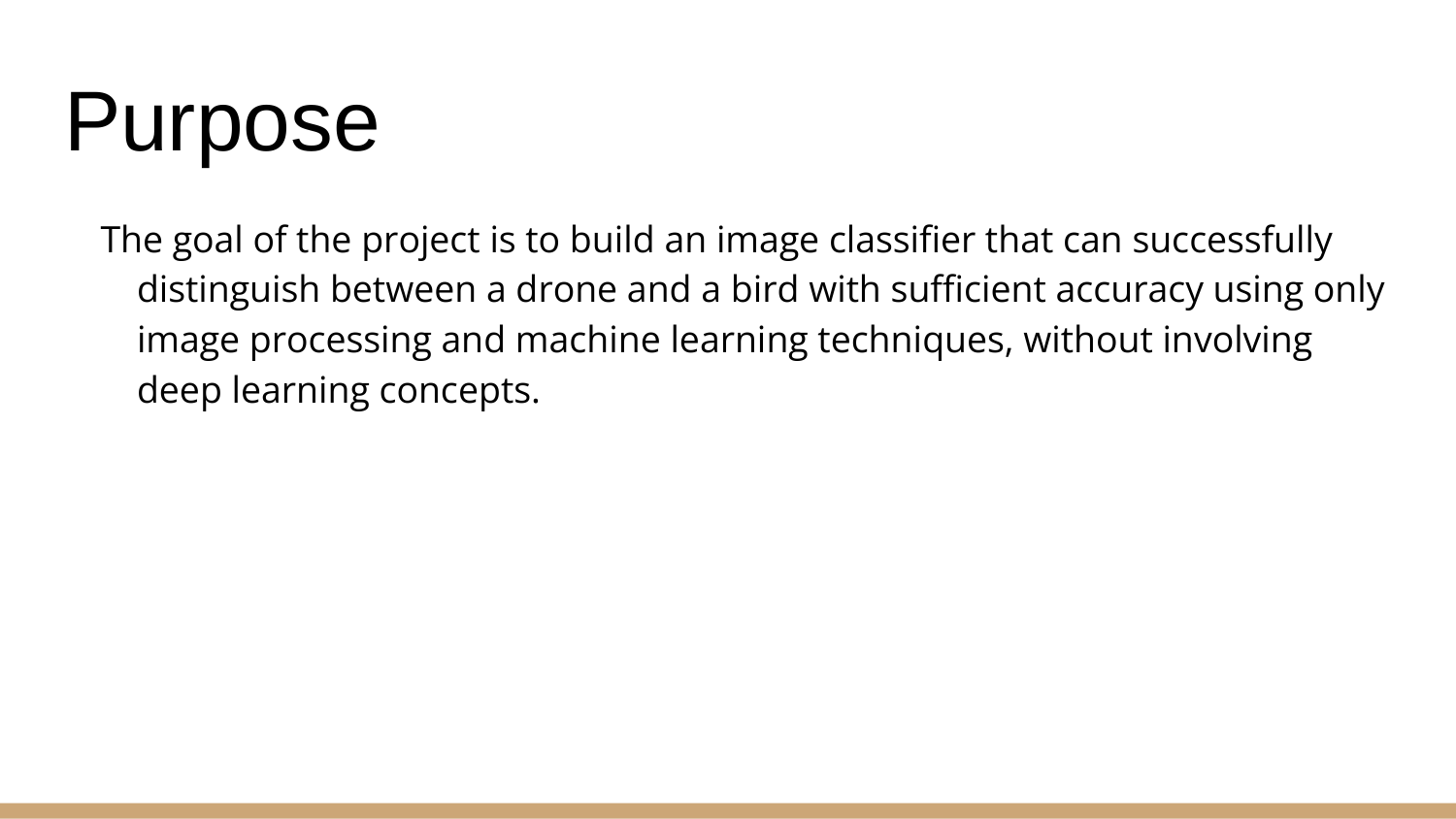

# Purpose
The goal of the project is to build an image classifier that can successfully distinguish between a drone and a bird with sufficient accuracy using only image processing and machine learning techniques, without involving deep learning concepts.